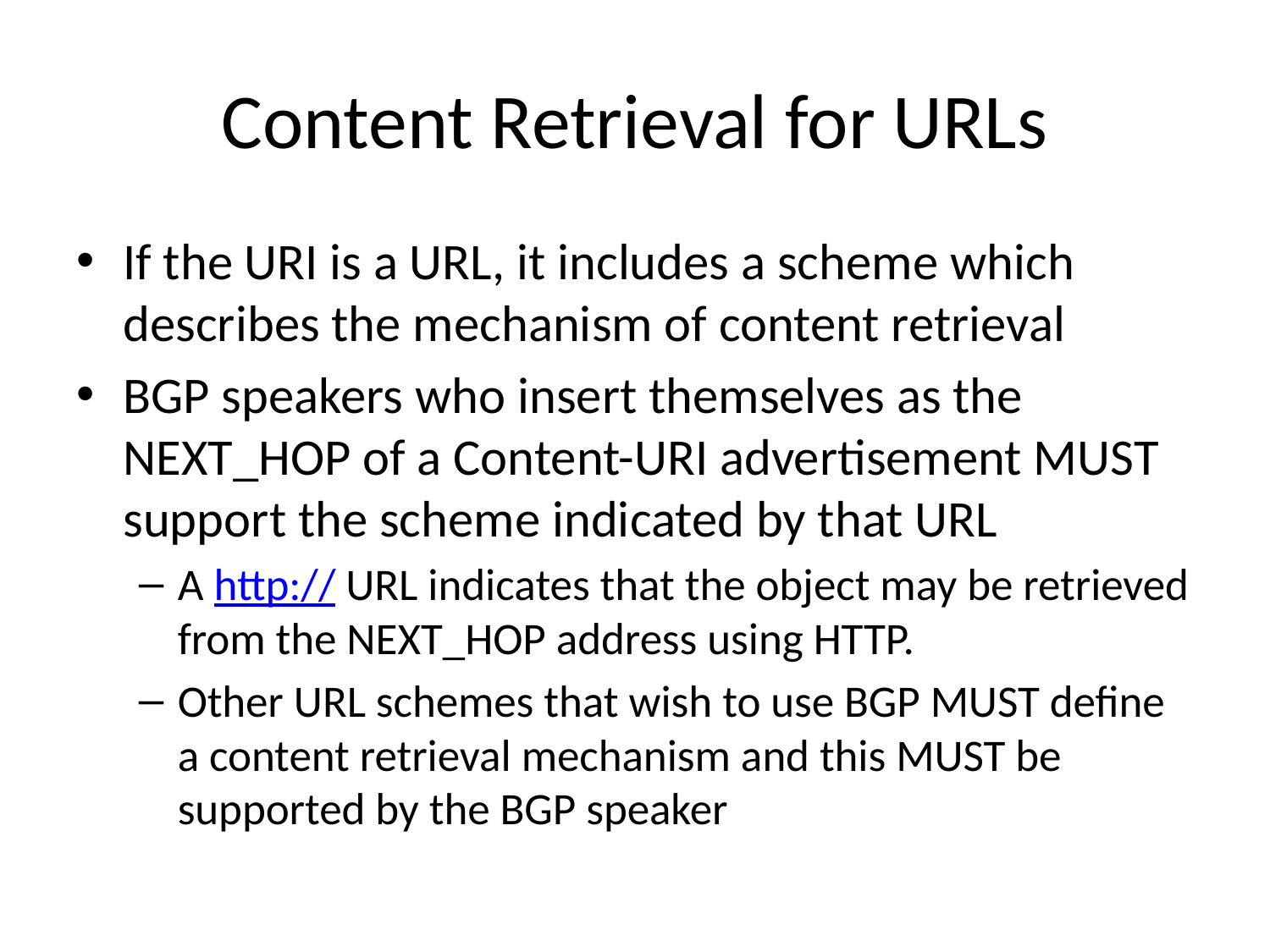

# Content Retrieval for URLs
If the URI is a URL, it includes a scheme which describes the mechanism of content retrieval
BGP speakers who insert themselves as the NEXT_HOP of a Content-URI advertisement MUST support the scheme indicated by that URL
A http:// URL indicates that the object may be retrieved from the NEXT_HOP address using HTTP.
Other URL schemes that wish to use BGP MUST define a content retrieval mechanism and this MUST be supported by the BGP speaker